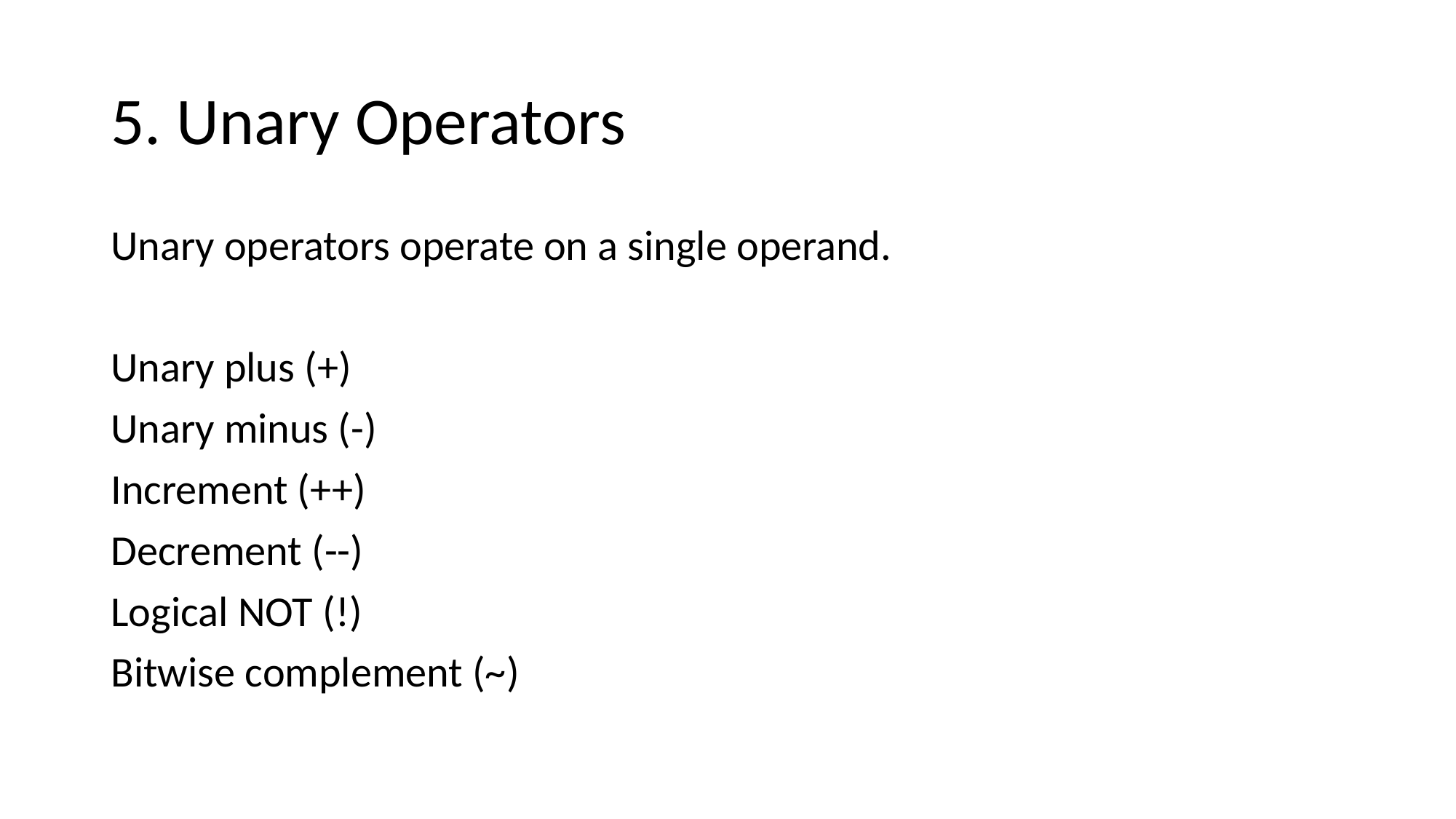

# 5. Unary Operators
Unary operators operate on a single operand.

Unary plus (+)
Unary minus (-)
Increment (++)
Decrement (--)
Logical NOT (!)
Bitwise complement (~)